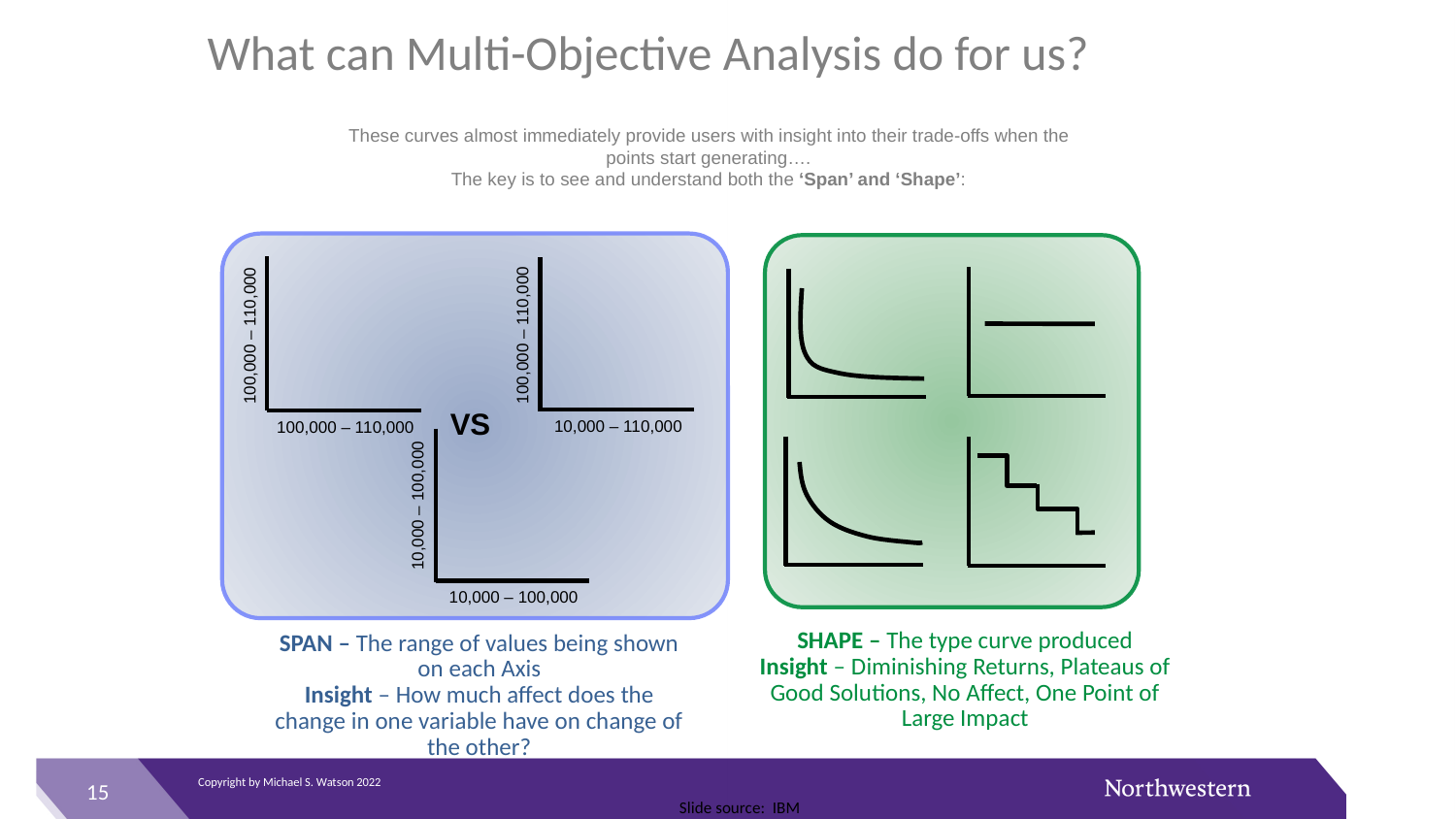

What can Multi-Objective Analysis do for us?
These curves almost immediately provide users with insight into their trade-offs when the points start generating….
The key is to see and understand both the ‘Span’ and ‘Shape’:

100,000 – 110,000
100,000 – 110,000
VS
10,000 – 110,000
100,000 – 110,000

10,000 – 100,000
10,000 – 100,000
SHAPE – The type curve produced
Insight – Diminishing Returns, Plateaus of Good Solutions, No Affect, One Point of Large Impact
SPAN – The range of values being shown on each Axis
Insight – How much affect does the change in one variable have on change of the other?
Slide source:  IBM
15